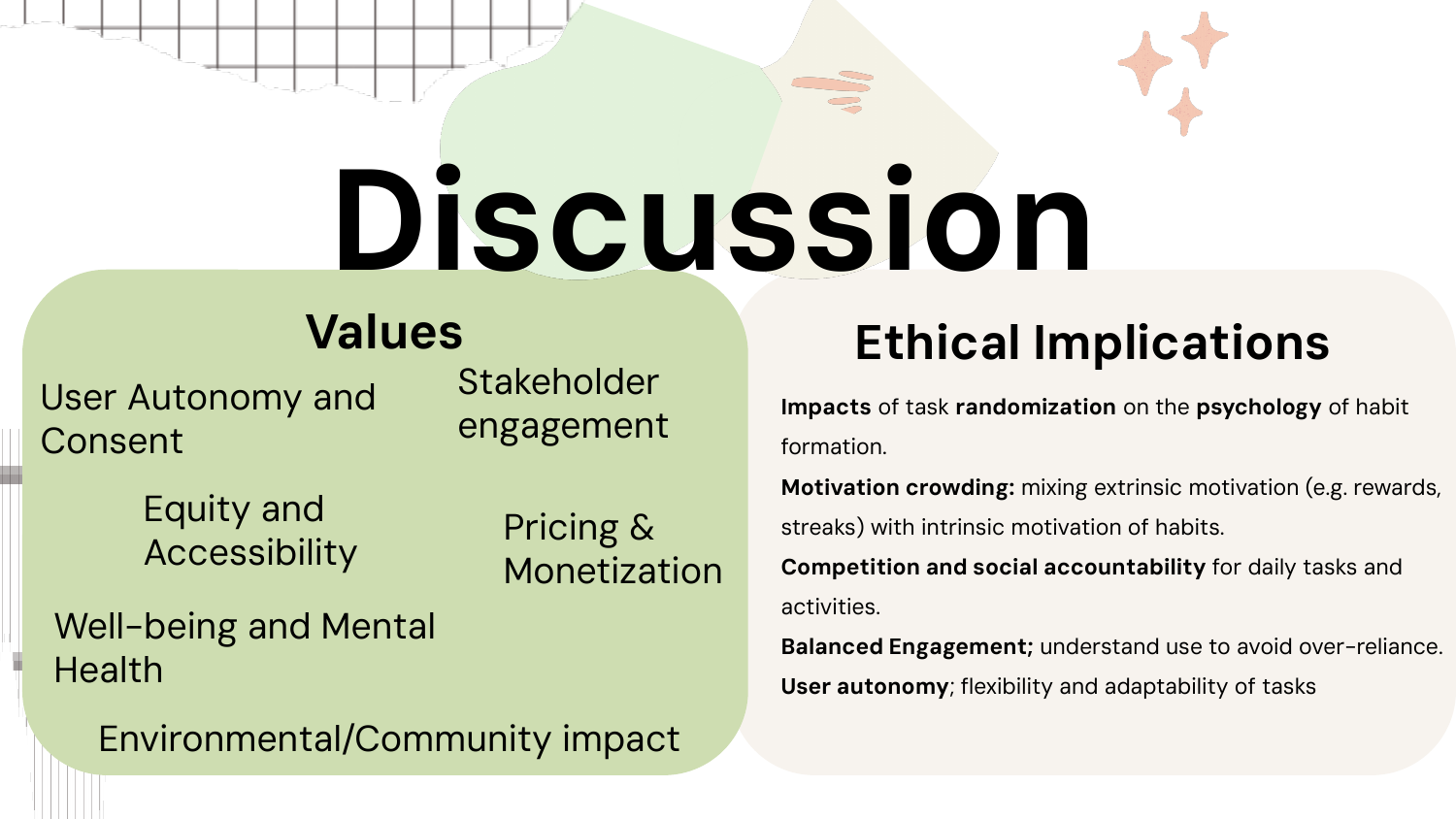

Discussion

Values
Ethical Implications
Stakeholder engagement
User Autonomy and Consent
Impacts of task randomization on the psychology of habit formation.
Motivation crowding: mixing extrinsic motivation (e.g. rewards, streaks) with intrinsic motivation of habits.
Competition and social accountability for daily tasks and activities.
Balanced Engagement; understand use to avoid over-reliance.
User autonomy; flexibility and adaptability of tasks

Equity and Accessibility
Pricing & Monetization
Well-being and Mental Health

Environmental/Community impact